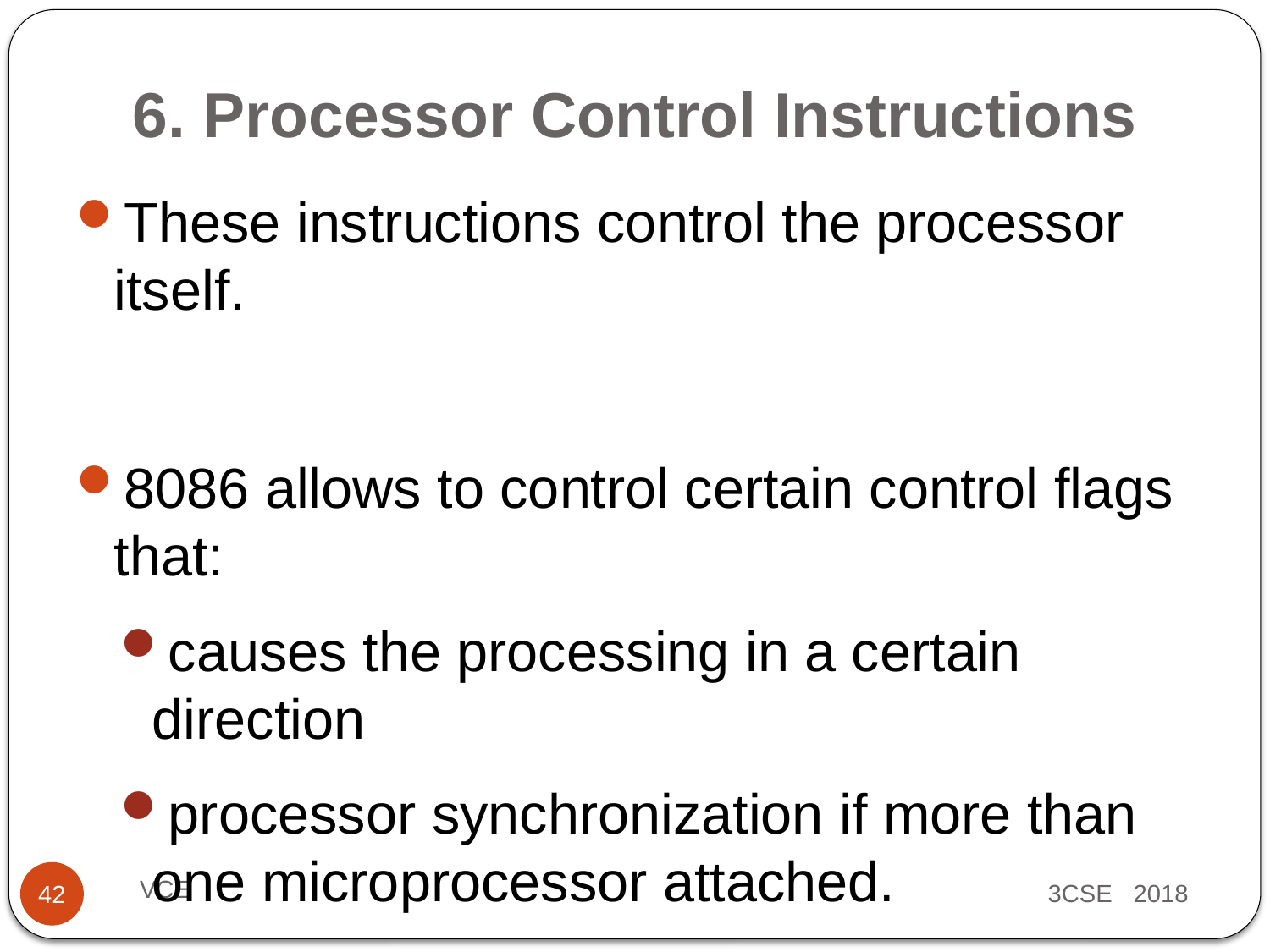

# 6. Processor Control Instructions
These instructions control the processor itself.

8086 allows to control certain control flags that:
causes the processing in a certain direction
processor synchronization if more than one microprocessor attached.
VCE
3CSE   2018
42